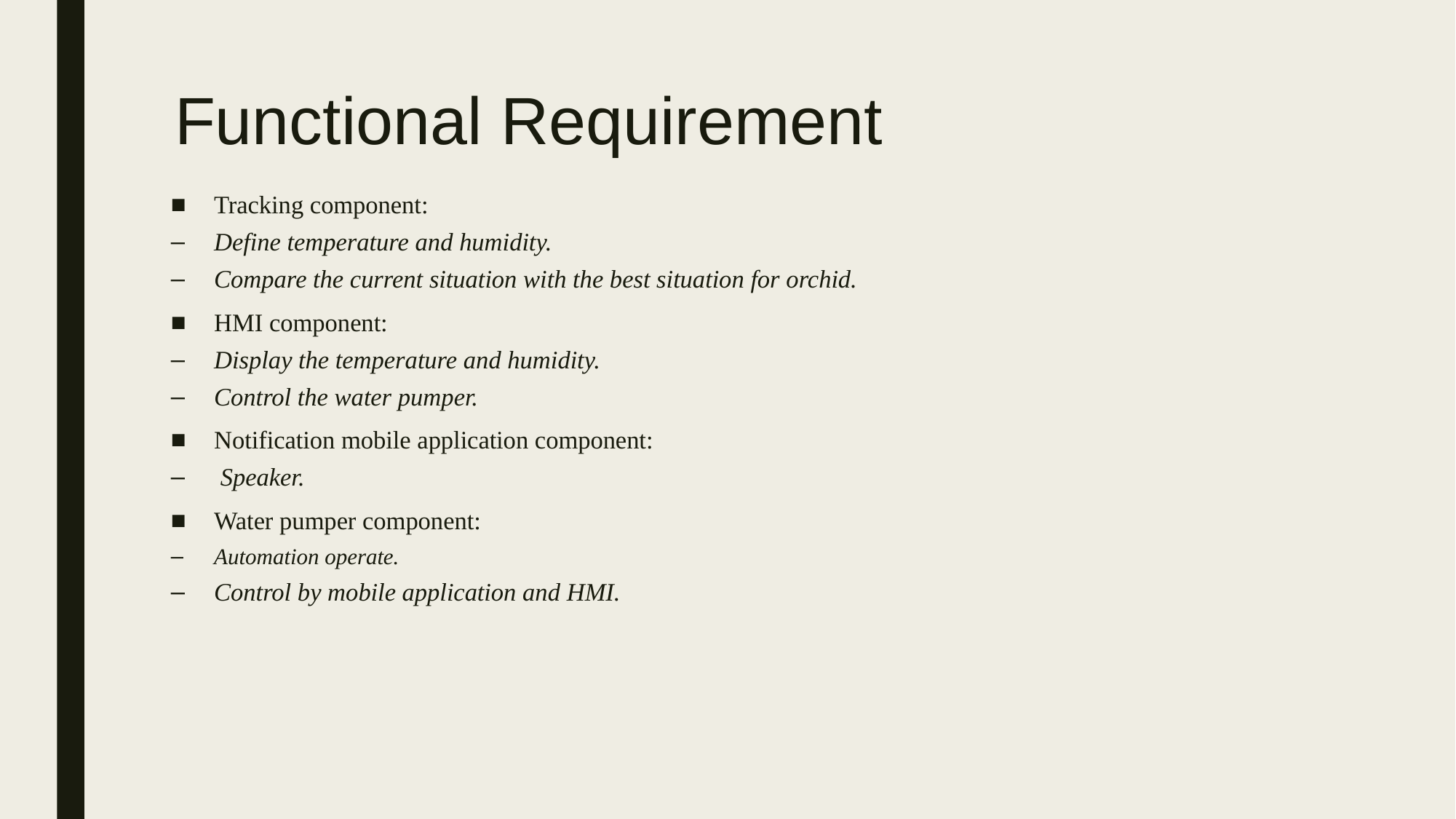

# Functional Requirement
Tracking component:
Define temperature and humidity.
Compare the current situation with the best situation for orchid.
HMI component:
Display the temperature and humidity.
Control the water pumper.
Notification mobile application component:
 Speaker.
Water pumper component:
Automation operate.
Control by mobile application and HMI.